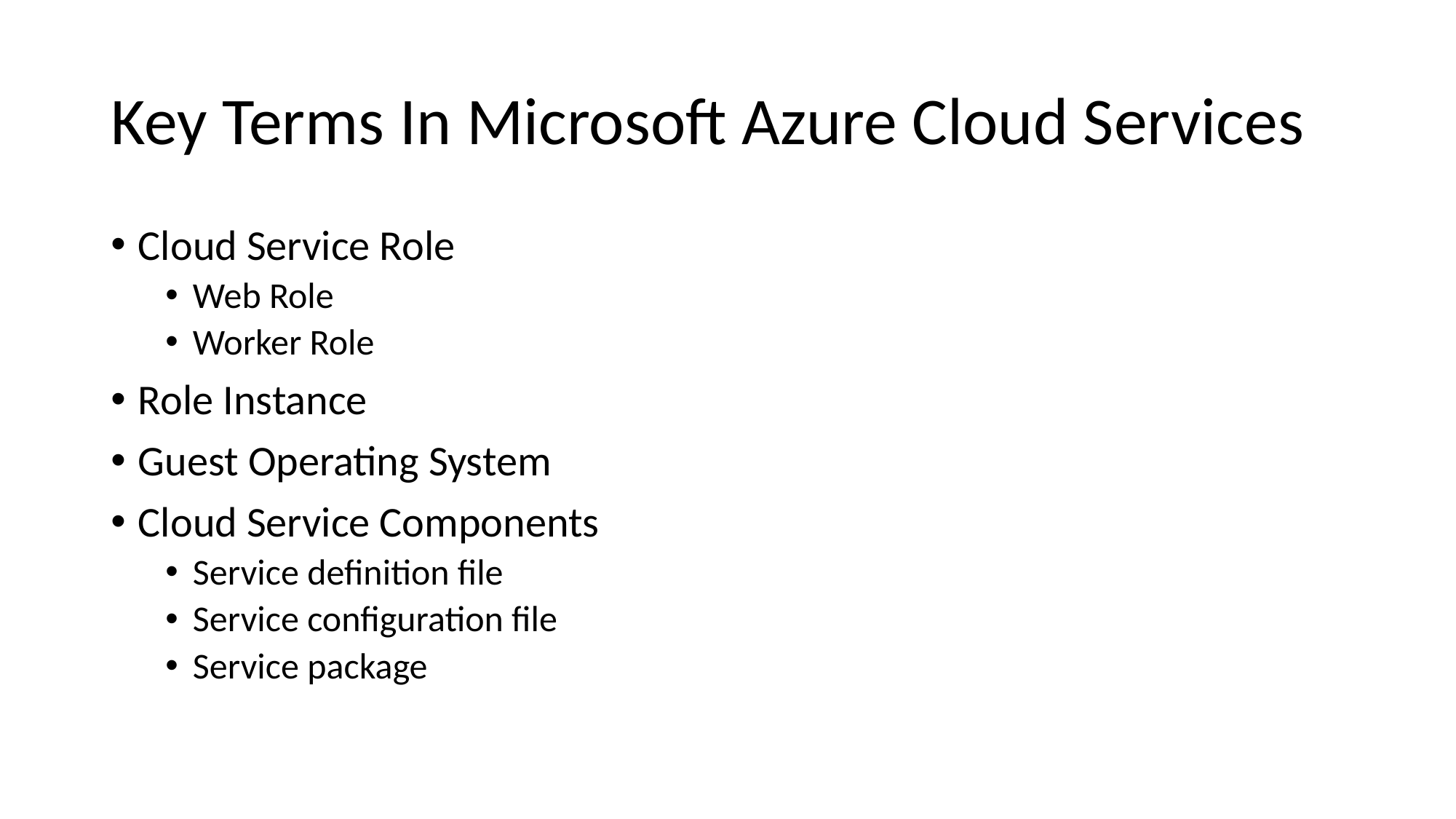

# Key Terms In Microsoft Azure Cloud Services
Cloud Service Role
Web Role
Worker Role
Role Instance
Guest Operating System
Cloud Service Components
Service definition file
Service configuration file
Service package